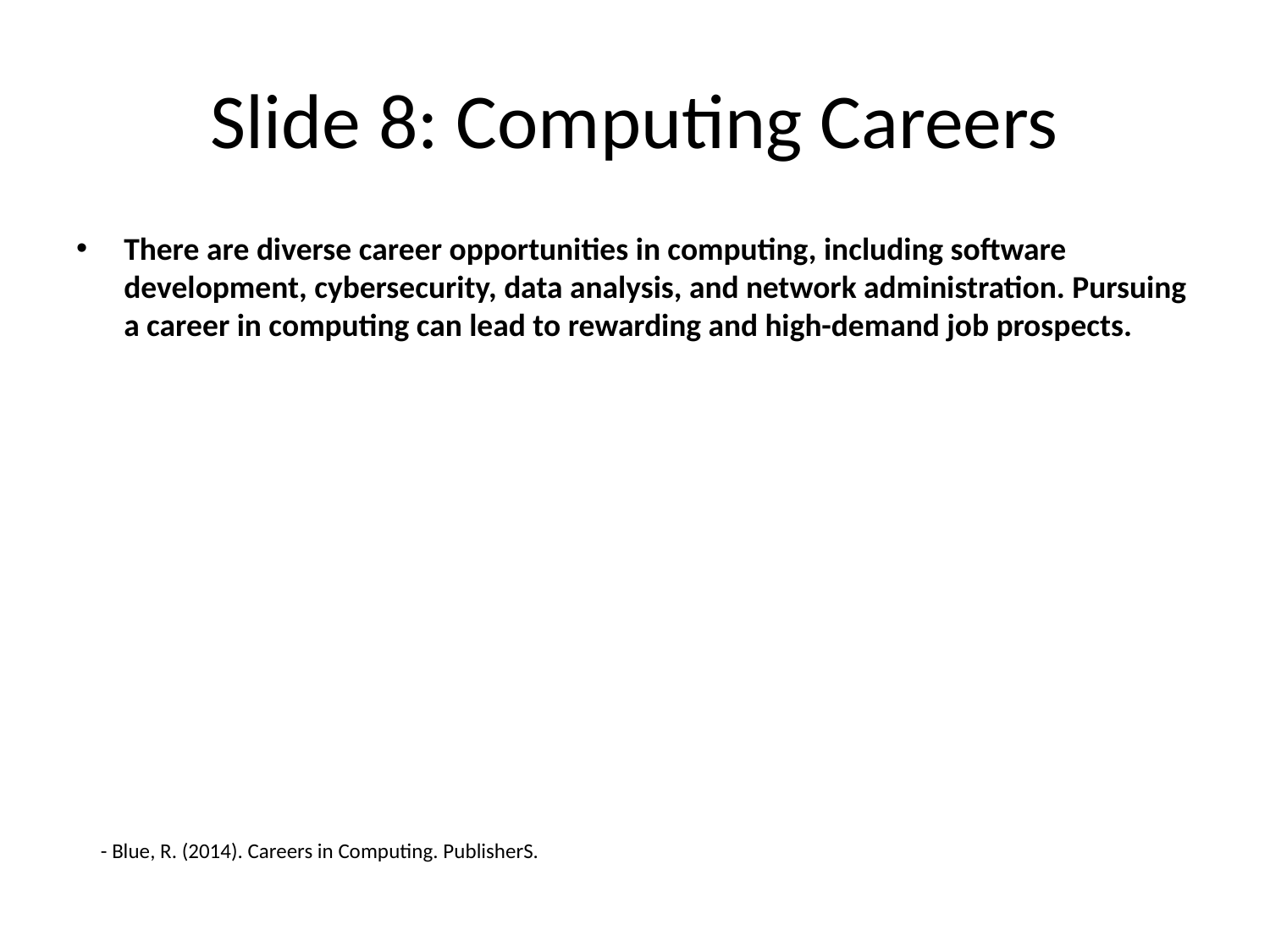

# Slide 8: Computing Careers
There are diverse career opportunities in computing, including software development, cybersecurity, data analysis, and network administration. Pursuing a career in computing can lead to rewarding and high-demand job prospects.

- Blue, R. (2014). Careers in Computing. PublisherS.